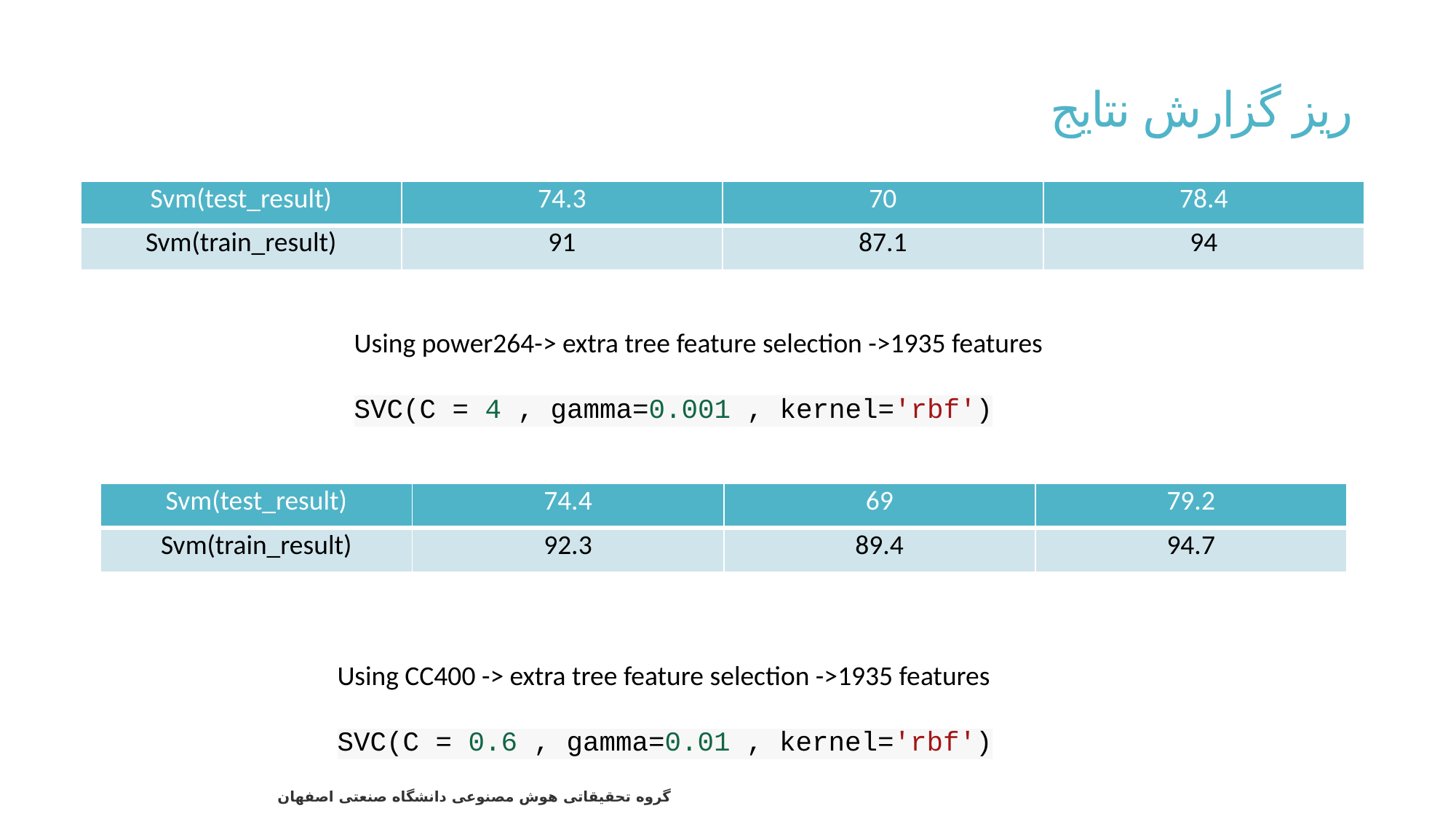

# ریز گزارش نتایج
| Svm(test\_result) | 74.3 | 70 | 78.4 |
| --- | --- | --- | --- |
| Svm(train\_result) | 91 | 87.1 | 94 |
Using power264-> extra tree feature selection ->1935 features

SVC(C = 4 , gamma=0.001 , kernel='rbf')

| Svm(test\_result) | 74.4 | 69 | 79.2 |
| --- | --- | --- | --- |
| Svm(train\_result) | 92.3 | 89.4 | 94.7 |
Using CC400 -> extra tree feature selection ->1935 features

SVC(C = 0.6 , gamma=0.01 , kernel='rbf')

67
گروه تحقیقاتی هوش مصنوعی دانشگاه صنعتی اصفهان